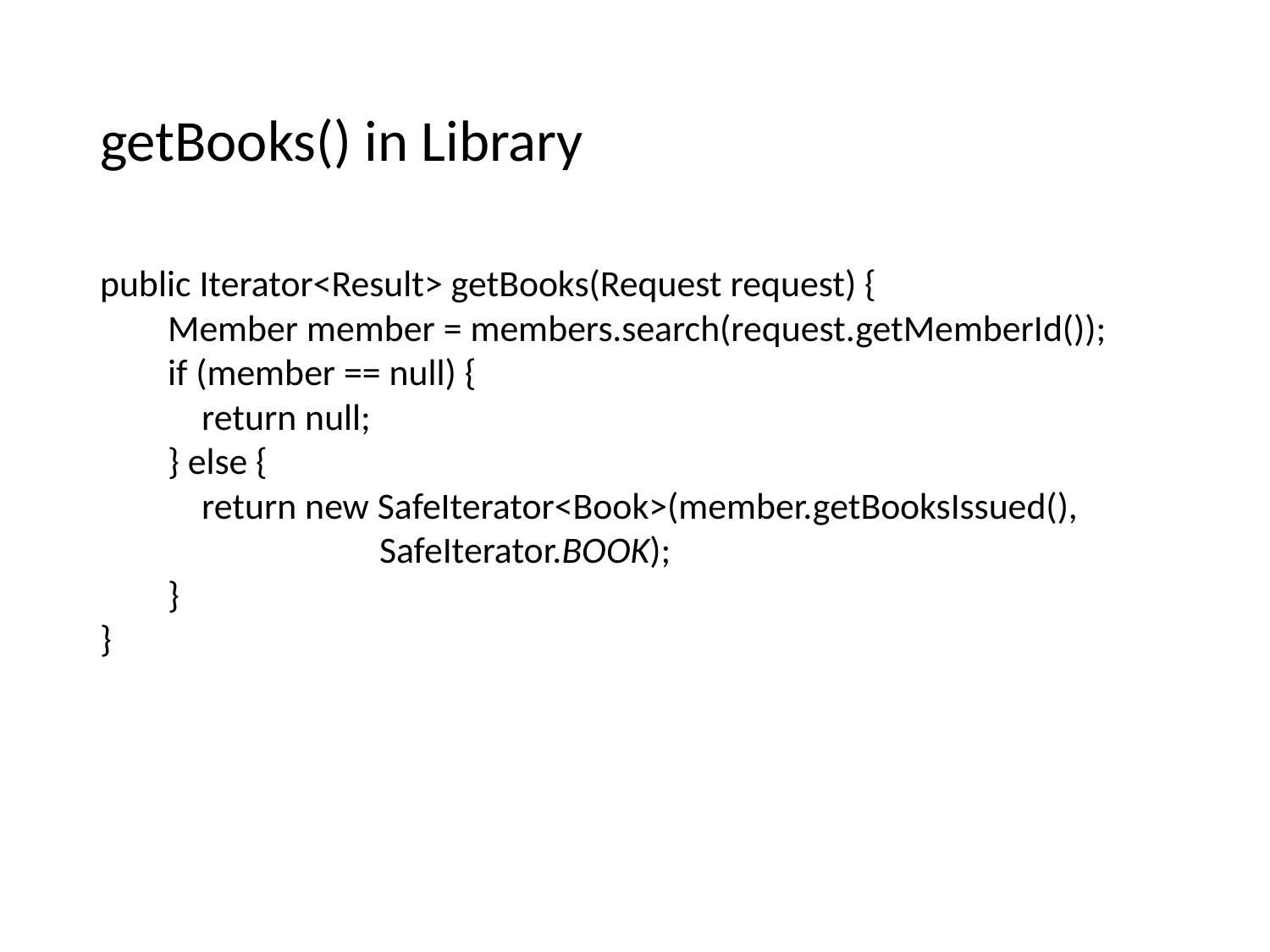

# getBooks() in Library
public Iterator<Result> getBooks(Request request) {
        Member member = members.search(request.getMemberId());
        if (member == null) {
            return null;
        } else {
            return new SafeIterator<Book>(member.getBooksIssued(),
                                 SafeIterator.BOOK);
        }
}